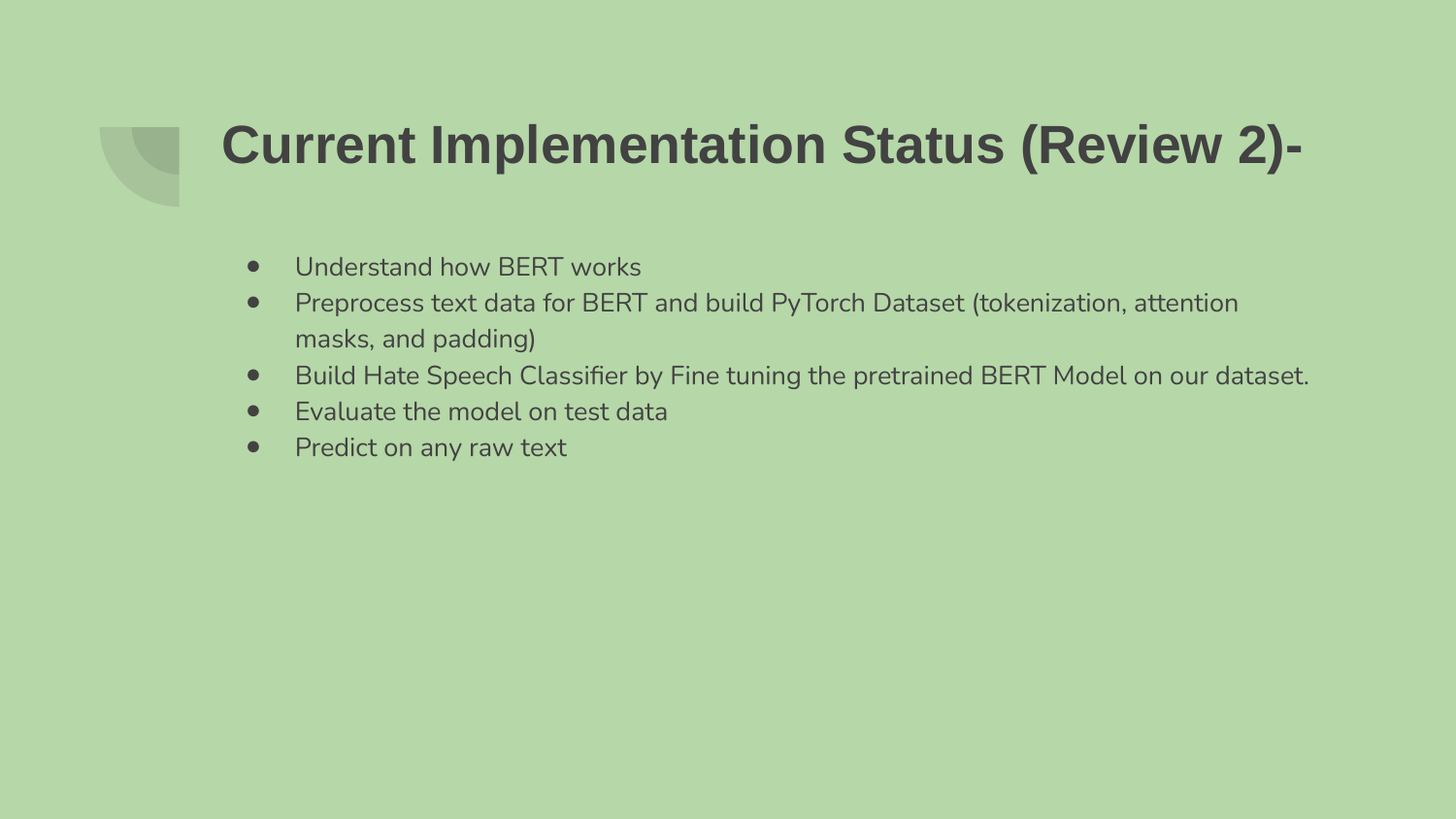

# Current Implementation Status (Review 2)-
Understand how BERT works
Preprocess text data for BERT and build PyTorch Dataset (tokenization, attention masks, and padding)
Build Hate Speech Classifier by Fine tuning the pretrained BERT Model on our dataset.
Evaluate the model on test data
Predict on any raw text